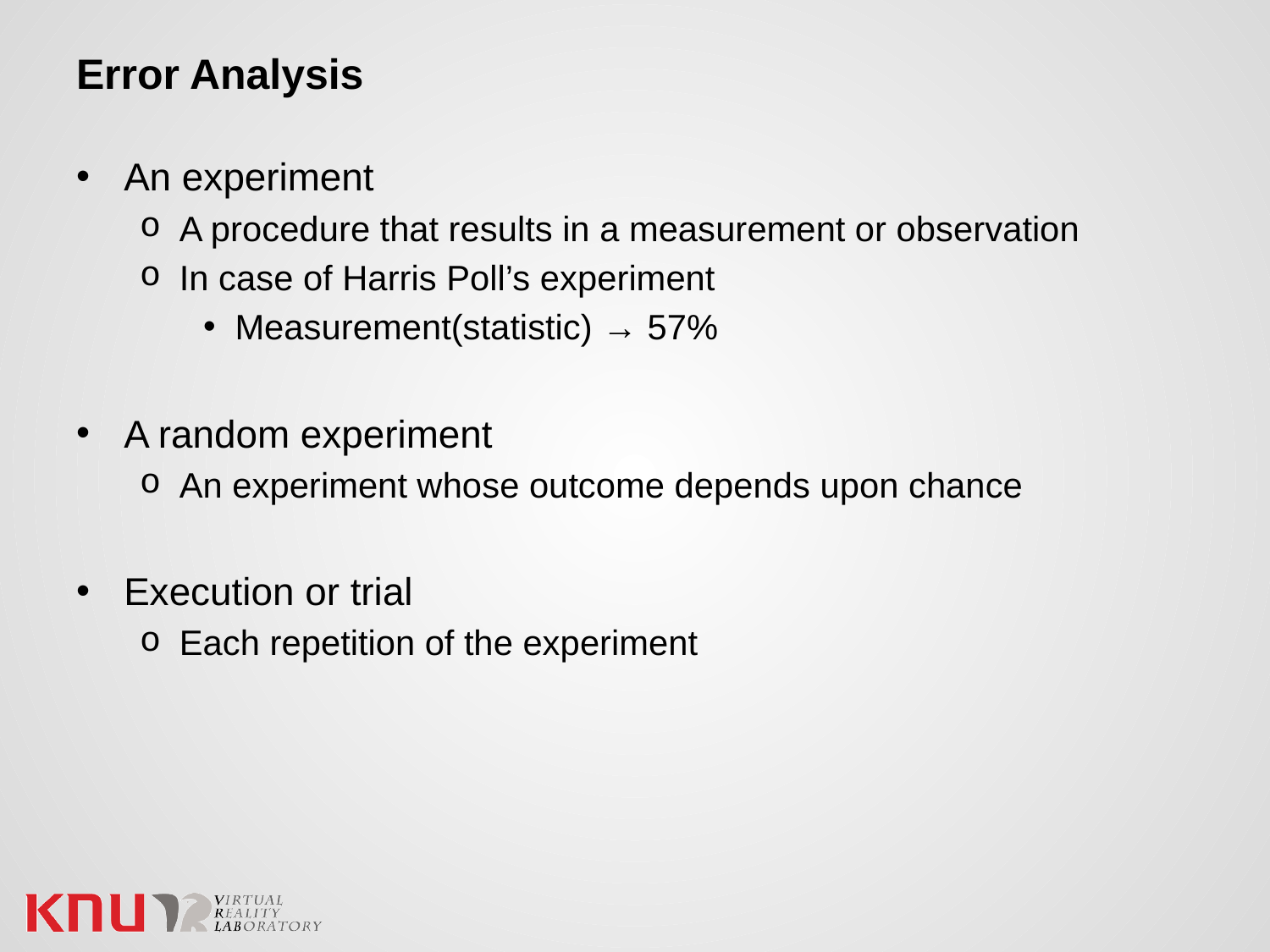

# Error Analysis
An experiment
A procedure that results in a measurement or observation
In case of Harris Poll’s experiment
Measurement(statistic) → 57%

A random experiment
An experiment whose outcome depends upon chance

Execution or trial
Each repetition of the experiment